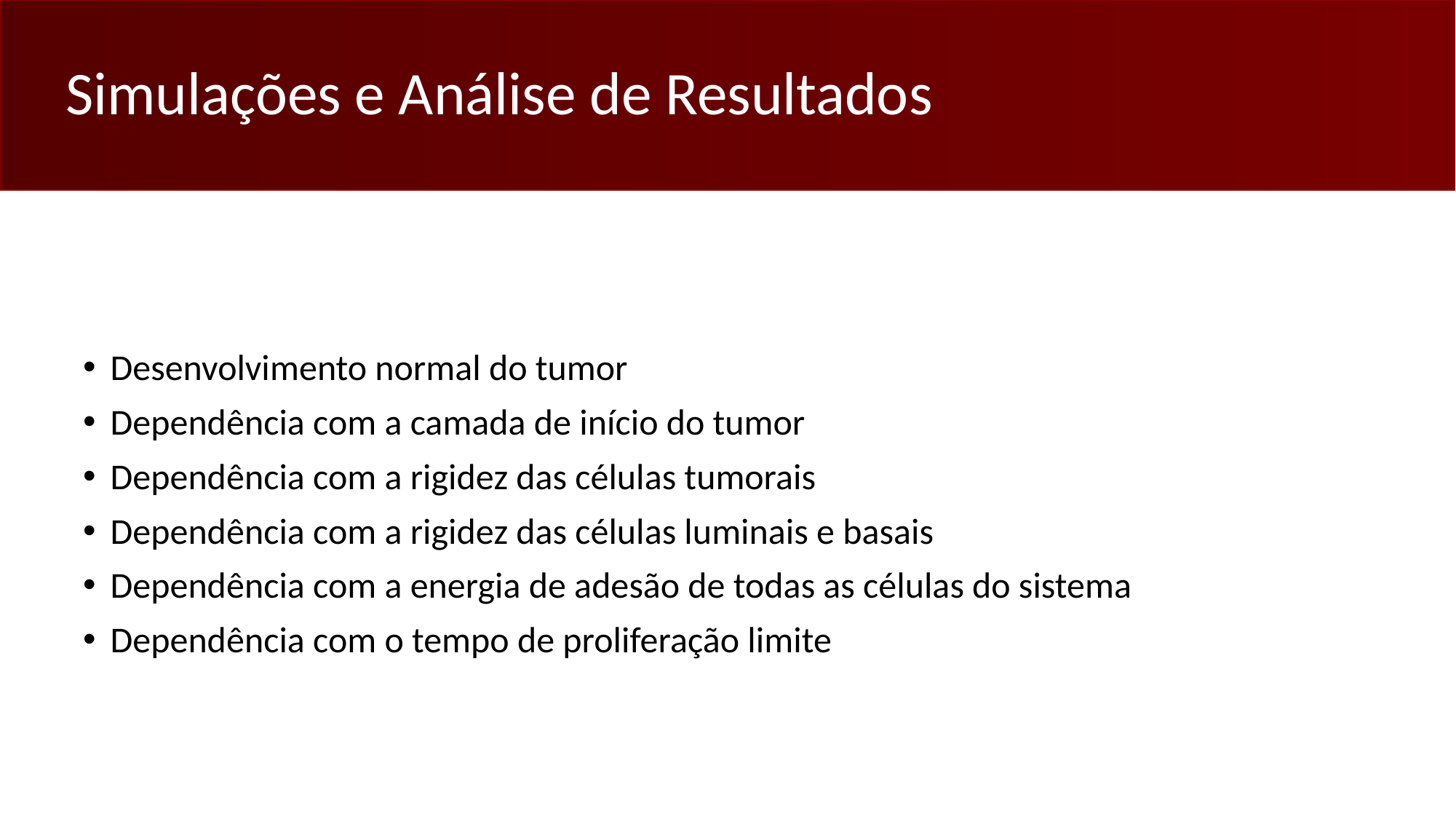

# Simulações e Análise de Resultados
Desenvolvimento normal do tumor
Dependência com a camada de início do tumor
Dependência com a rigidez das células tumorais
Dependência com a rigidez das células luminais e basais
Dependência com a energia de adesão de todas as células do sistema
Dependência com o tempo de proliferação limite